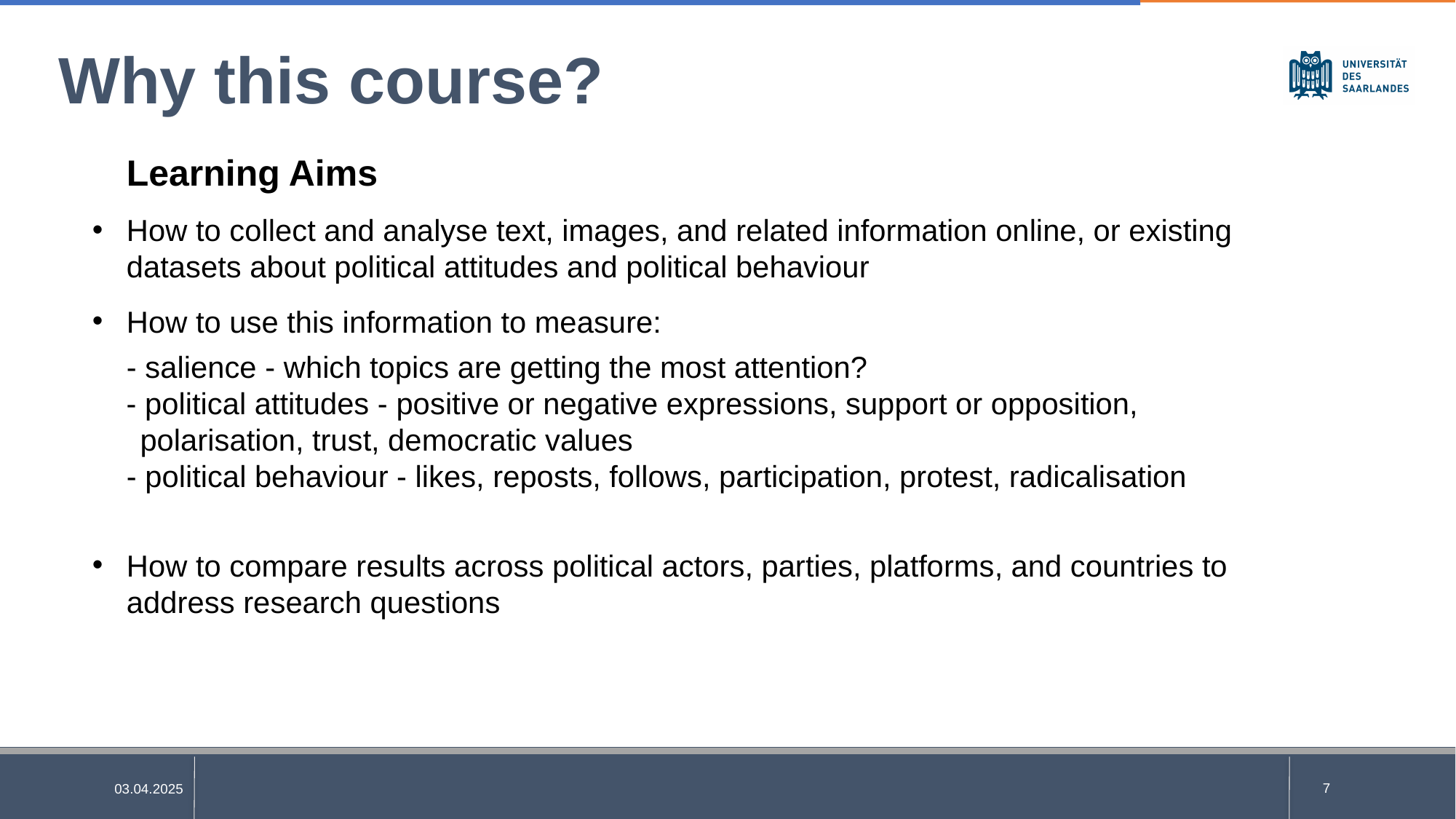

Why this course?
Learning Aims
How to collect and analyse text, images, and related information online, or existing datasets about political attitudes and political behaviour
How to use this information to measure:
- salience - which topics are getting the most attention?
- political attitudes - positive or negative expressions, support or opposition, polarisation, trust, democratic values
- political behaviour - likes, reposts, follows, participation, protest, radicalisation

How to compare results across political actors, parties, platforms, and countries to address research questions
7
03.04.2025